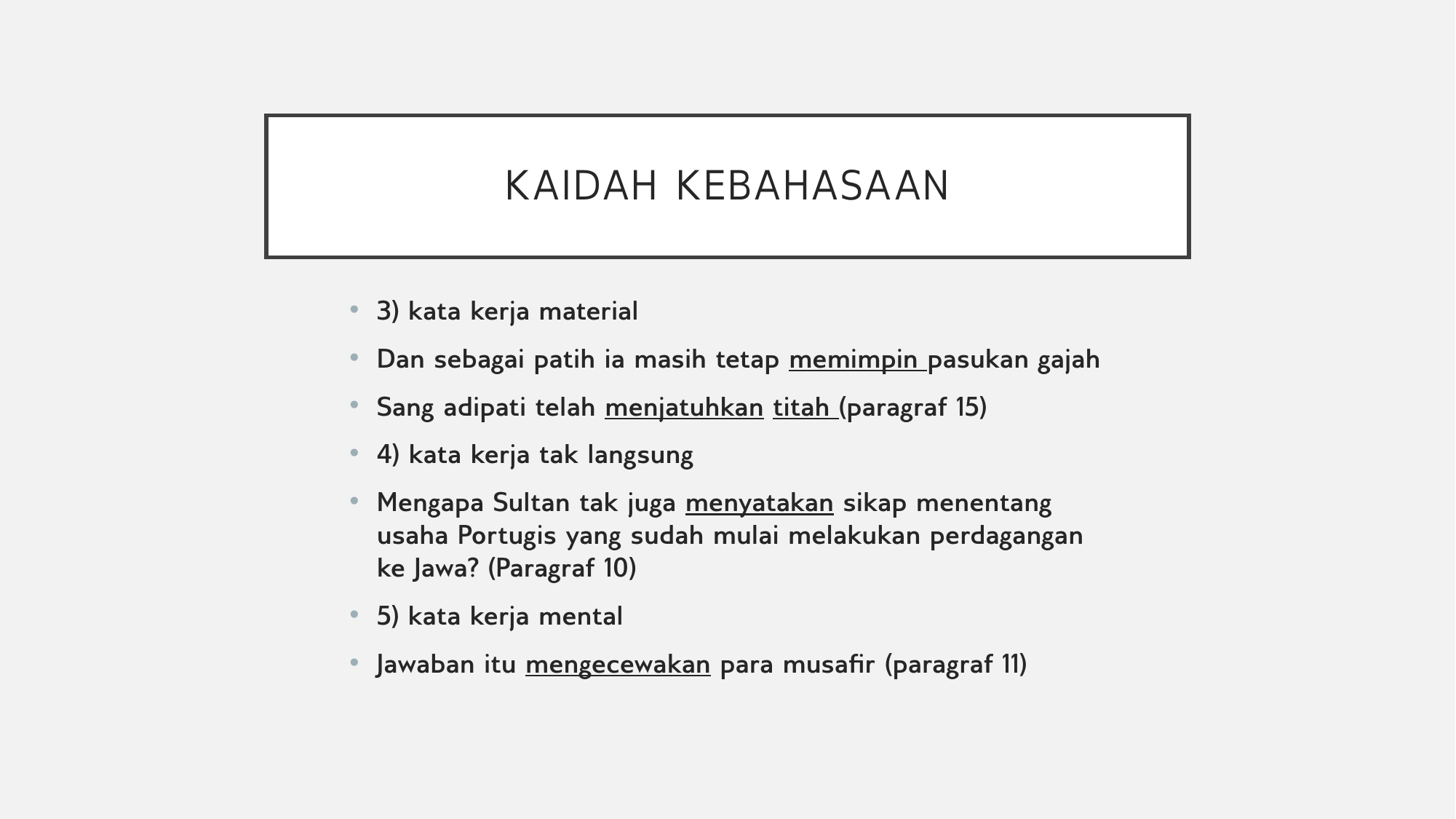

# Kaidah kebahasaan
3) kata kerja material
Dan sebagai patih ia masih tetap memimpin pasukan gajah
Sang adipati telah menjatuhkan titah (paragraf 15)
4) kata kerja tak langsung
Mengapa Sultan tak juga menyatakan sikap menentang usaha Portugis yang sudah mulai melakukan perdagangan ke Jawa? (Paragraf 10)
5) kata kerja mental
Jawaban itu mengecewakan para musafir (paragraf 11)